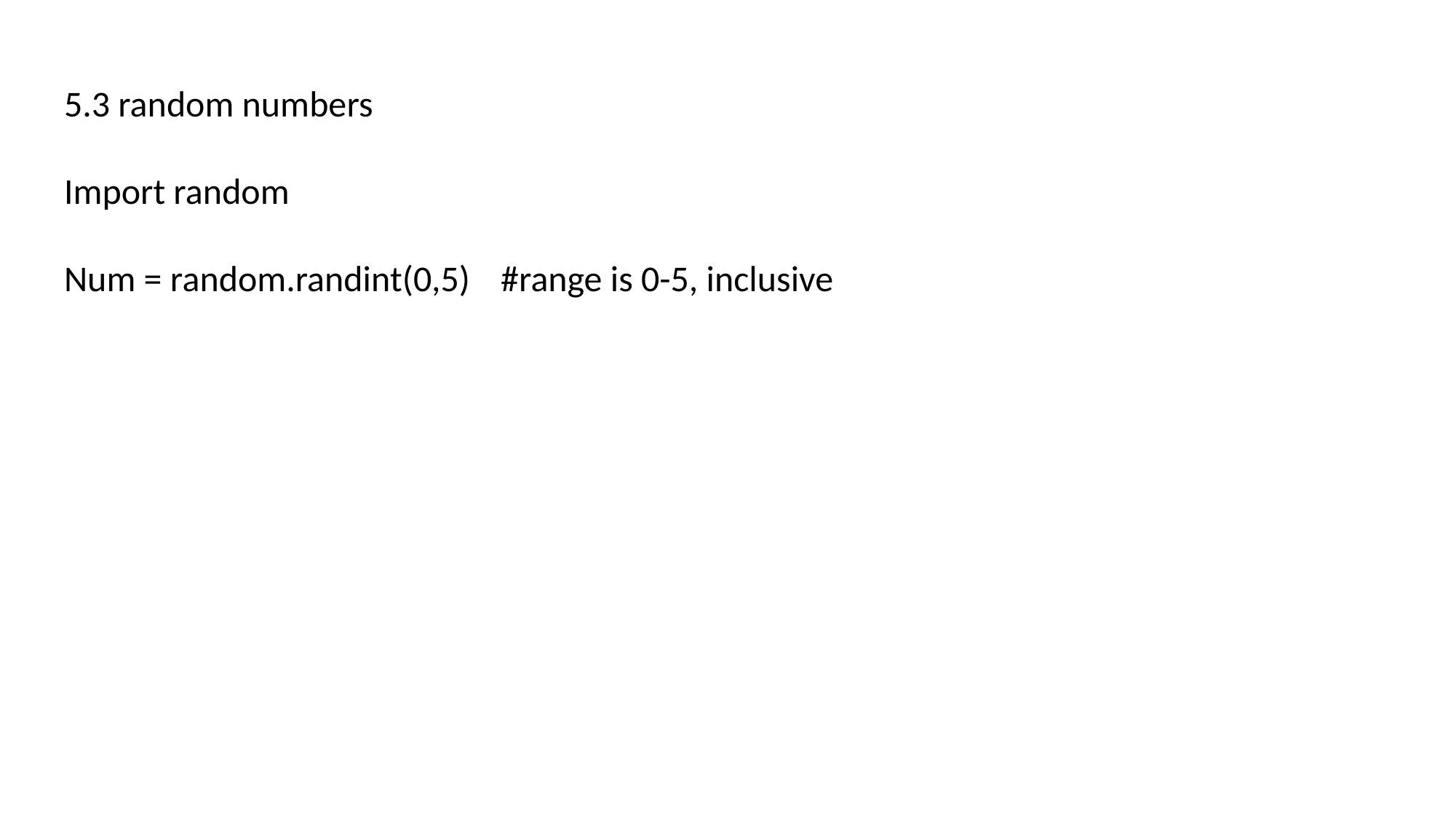

5.3 random numbers

Import random

Num = random.randint(0,5)	#range is 0-5, inclusive